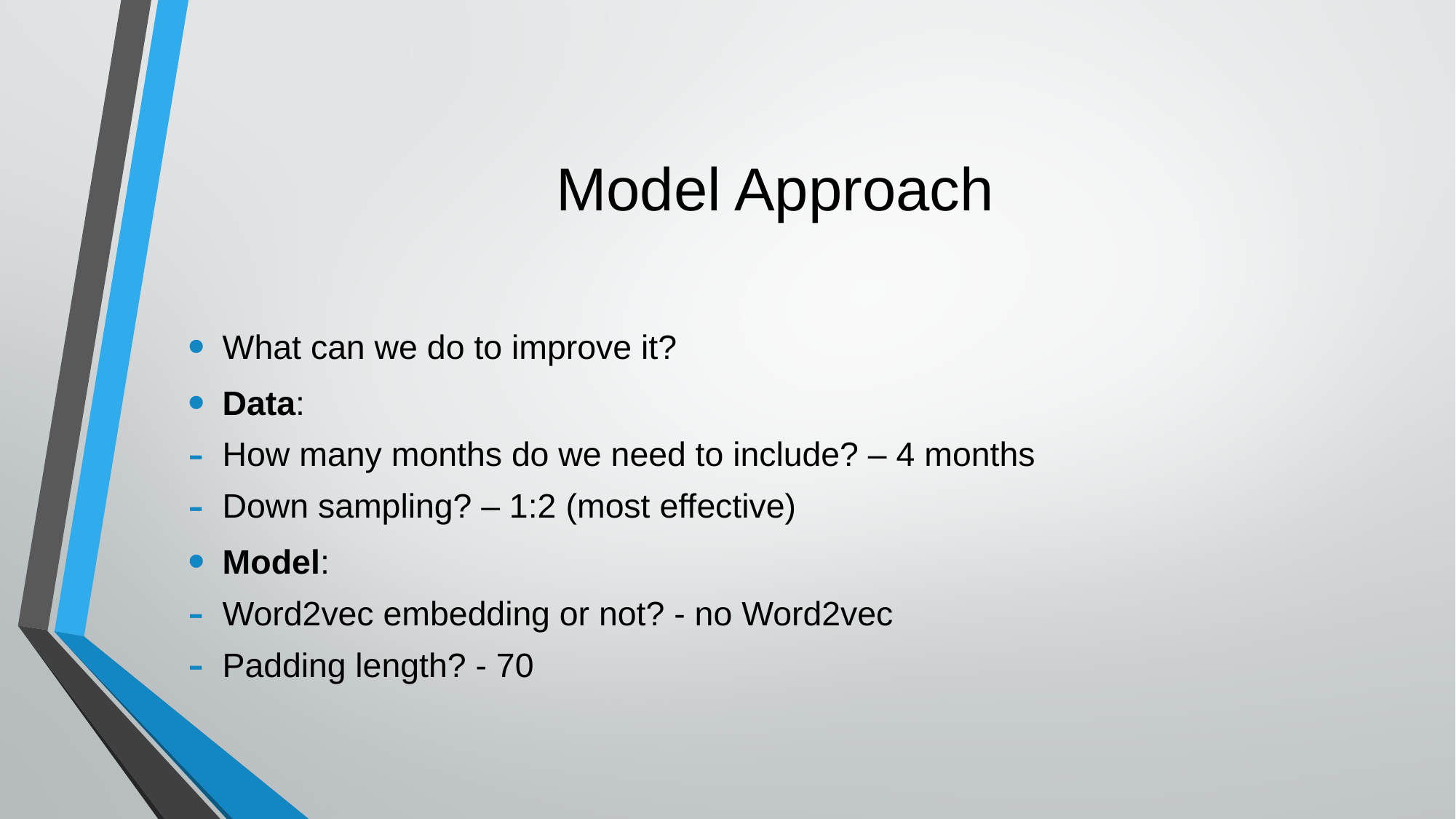

# Model Approach
What can we do to improve it?
Data:
How many months do we need to include? – 4 months
Down sampling? – 1:2 (most effective)
Model:
Word2vec embedding or not? - no Word2vec
Padding length? - 70